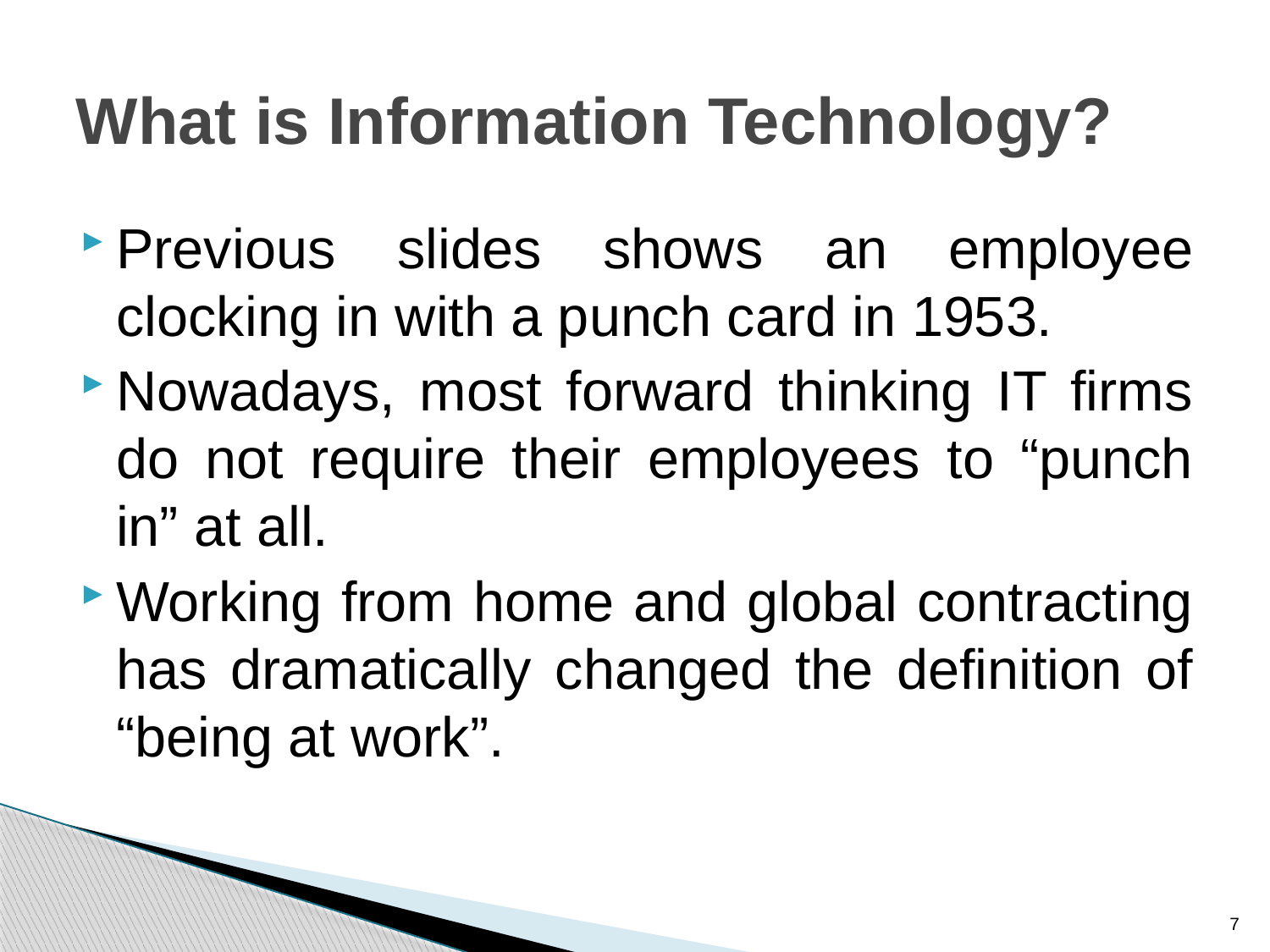

# What is Information Technology?
Previous slides shows an employee clocking in with a punch card in 1953.
Nowadays, most forward thinking IT firms do not require their employees to “punch in” at all.
Working from home and global contracting has dramatically changed the definition of “being at work”.
7